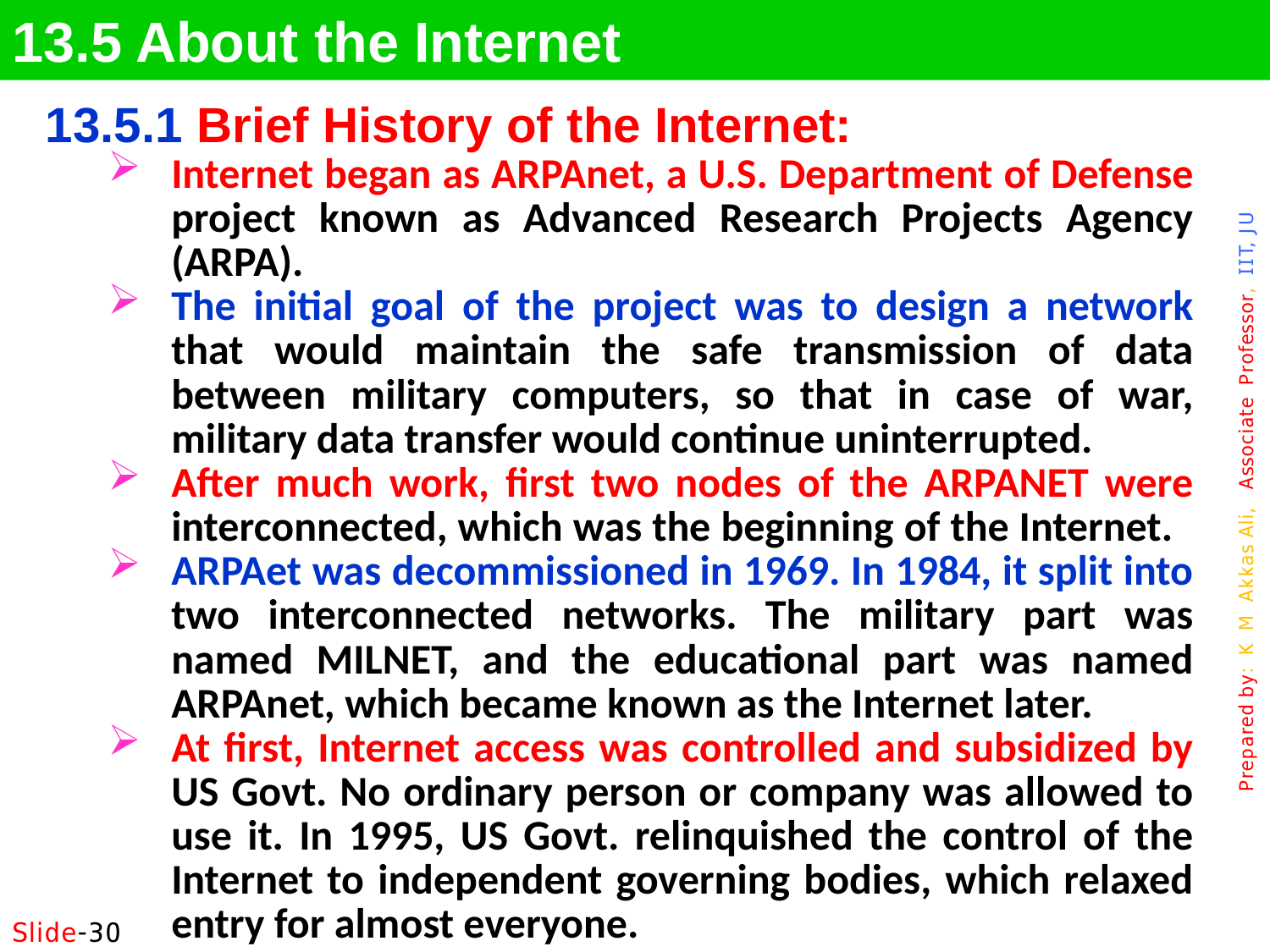

13.5 About the Internet
13.5.1 Brief History of the Internet:
Internet began as ARPAnet, a U.S. Department of Defense project known as Advanced Research Projects Agency (ARPA).
The initial goal of the project was to design a network that would maintain the safe transmission of data between military computers, so that in case of war, military data transfer would continue uninterrupted.
After much work, first two nodes of the ARPANET were interconnected, which was the beginning of the Internet.
ARPAet was decommissioned in 1969. In 1984, it split into two interconnected networks. The military part was named MILNET, and the educational part was named ARPAnet, which became known as the Internet later.
At first, Internet access was controlled and subsidized by US Govt. No ordinary person or company was allowed to use it. In 1995, US Govt. relinquished the control of the Internet to independent governing bodies, which relaxed entry for almost everyone.

Slide-30